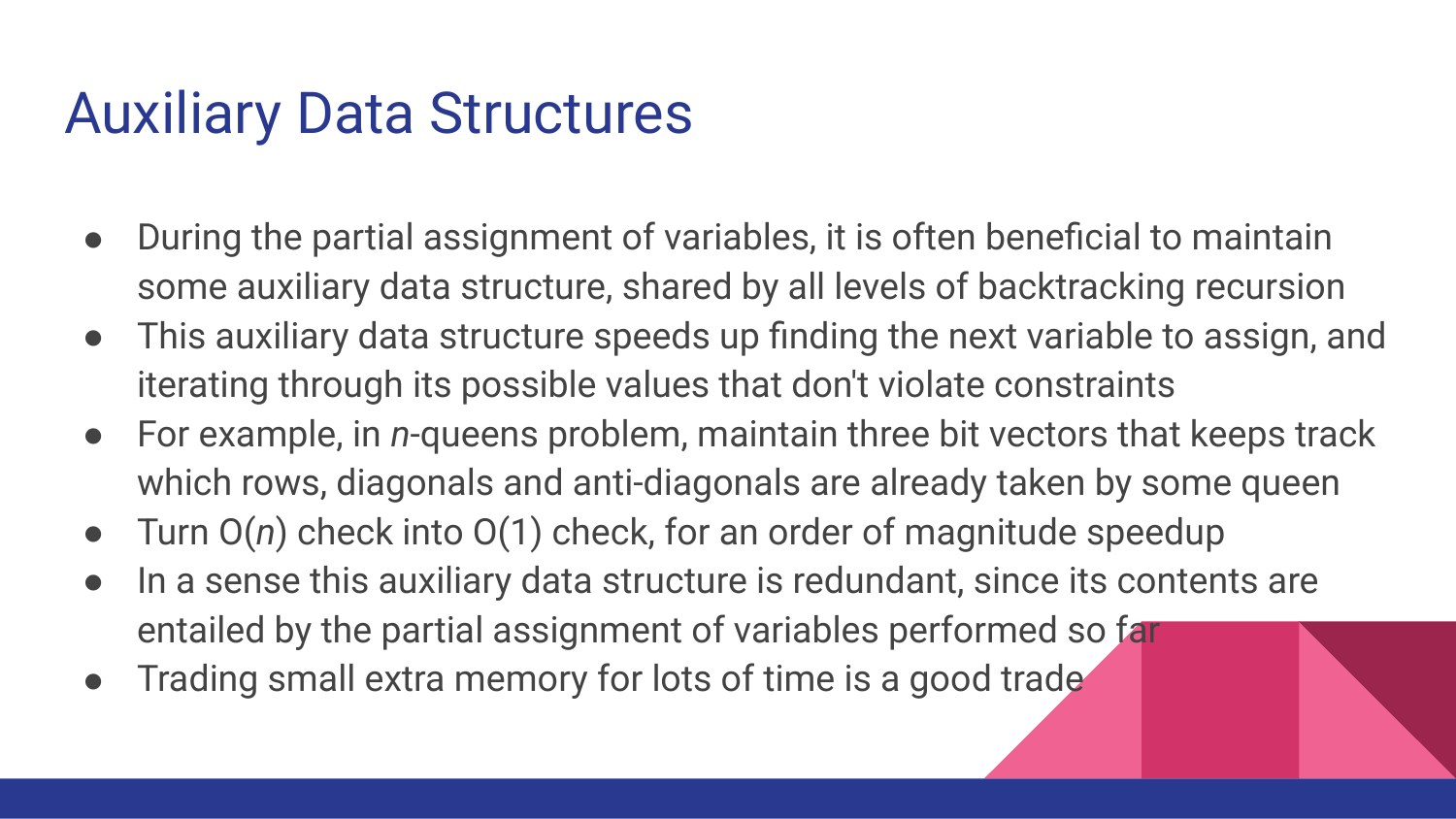

# Auxiliary Data Structures
During the partial assignment of variables, it is often beneficial to maintain some auxiliary data structure, shared by all levels of backtracking recursion
This auxiliary data structure speeds up finding the next variable to assign, and iterating through its possible values that don't violate constraints
For example, in n-queens problem, maintain three bit vectors that keeps track which rows, diagonals and anti-diagonals are already taken by some queen
Turn O(n) check into O(1) check, for an order of magnitude speedup
In a sense this auxiliary data structure is redundant, since its contents are entailed by the partial assignment of variables performed so far
Trading small extra memory for lots of time is a good trade